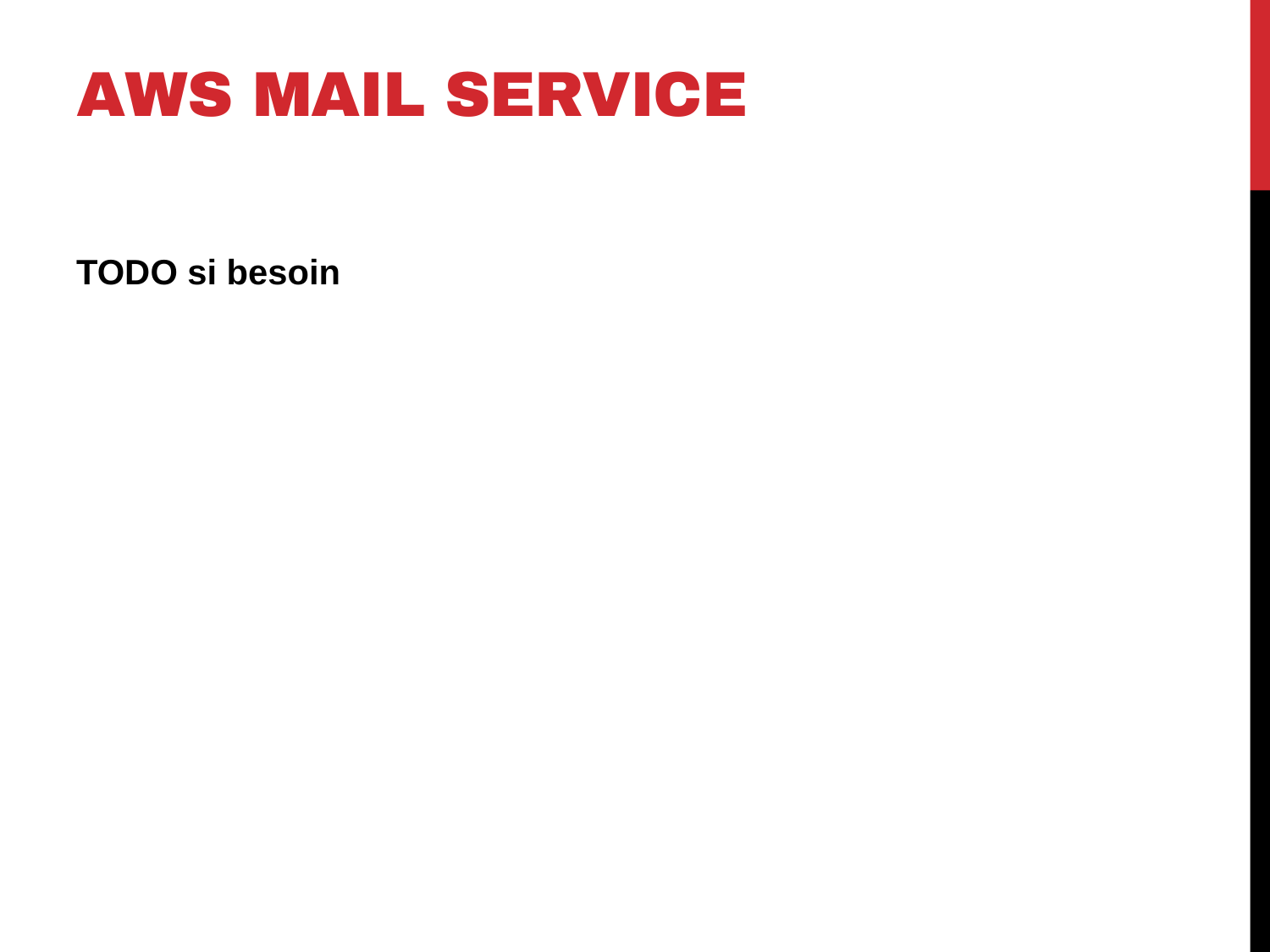

# AWS mail service
TODO si besoin